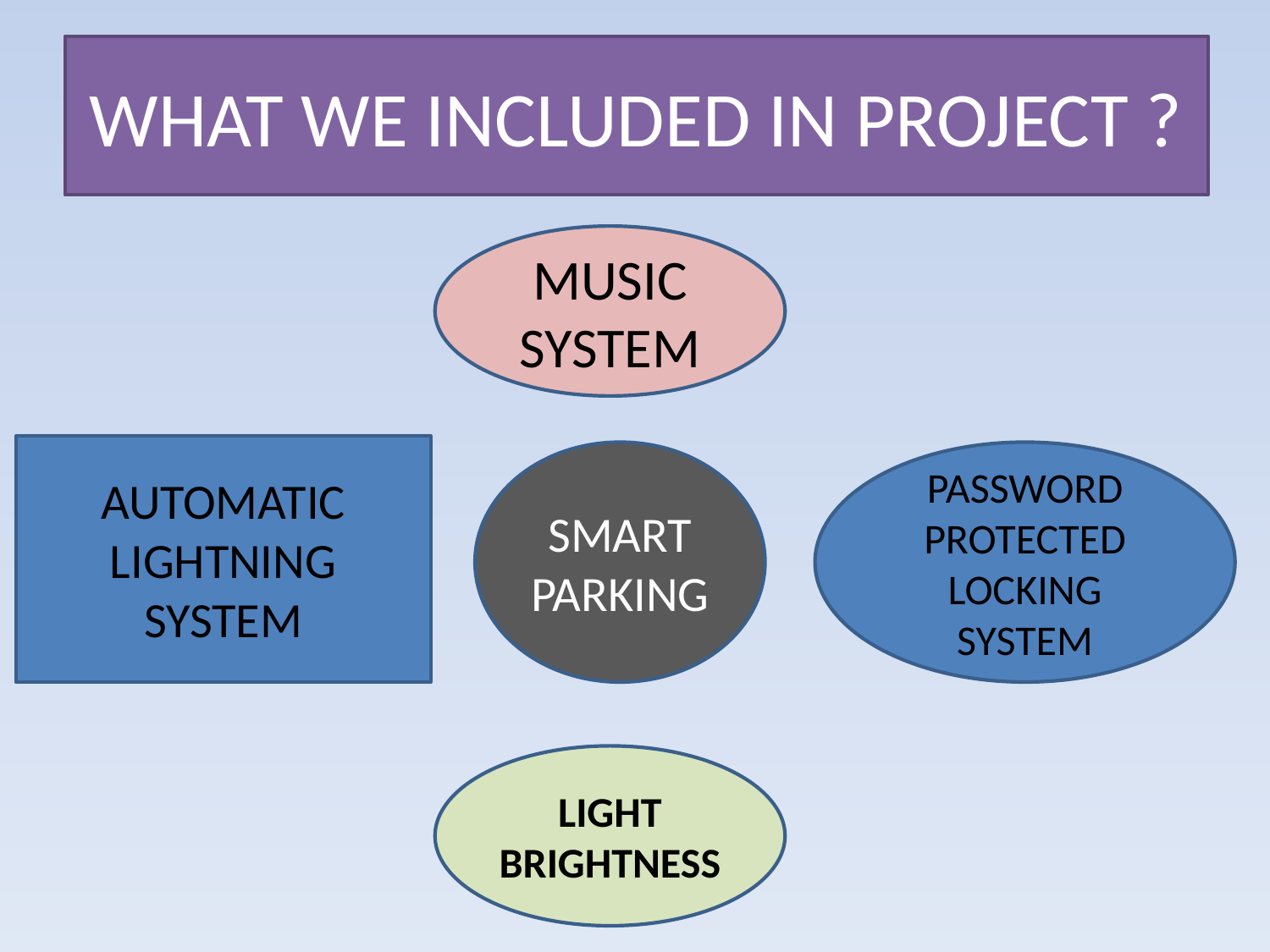

# WHAT WE INCLUDED IN PROJECT ?
MUSIC SYSTEM
AUTOMATIC LIGHTNING SYSTEM
SMART PARKING
PASSWORD PROTECTED LOCKING SYSTEM
LIGHT BRIGHTNESS